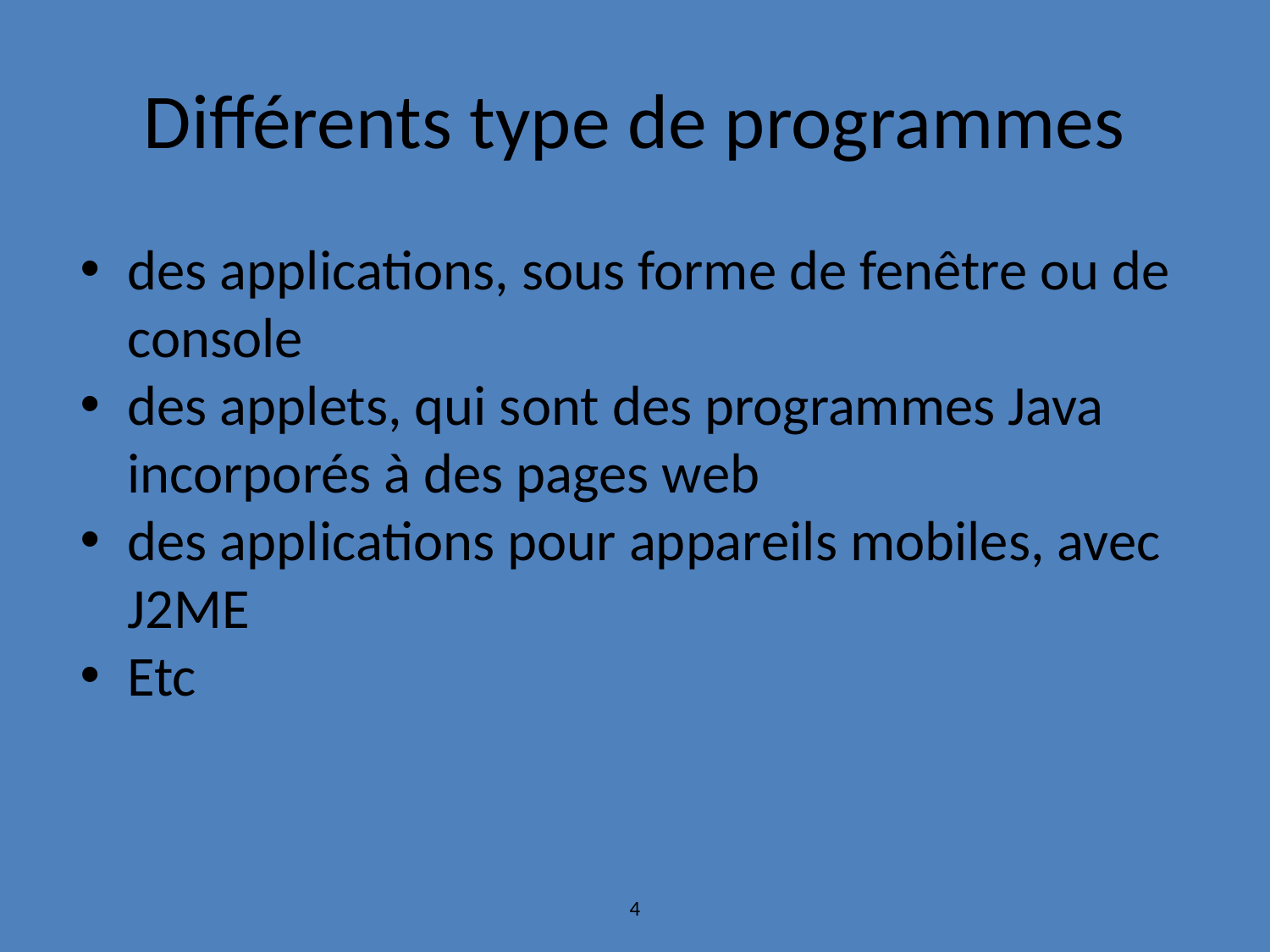

Différents type de programmes
des applications, sous forme de fenêtre ou de console
des applets, qui sont des programmes Java incorporés à des pages web
des applications pour appareils mobiles, avec J2ME
Etc

4